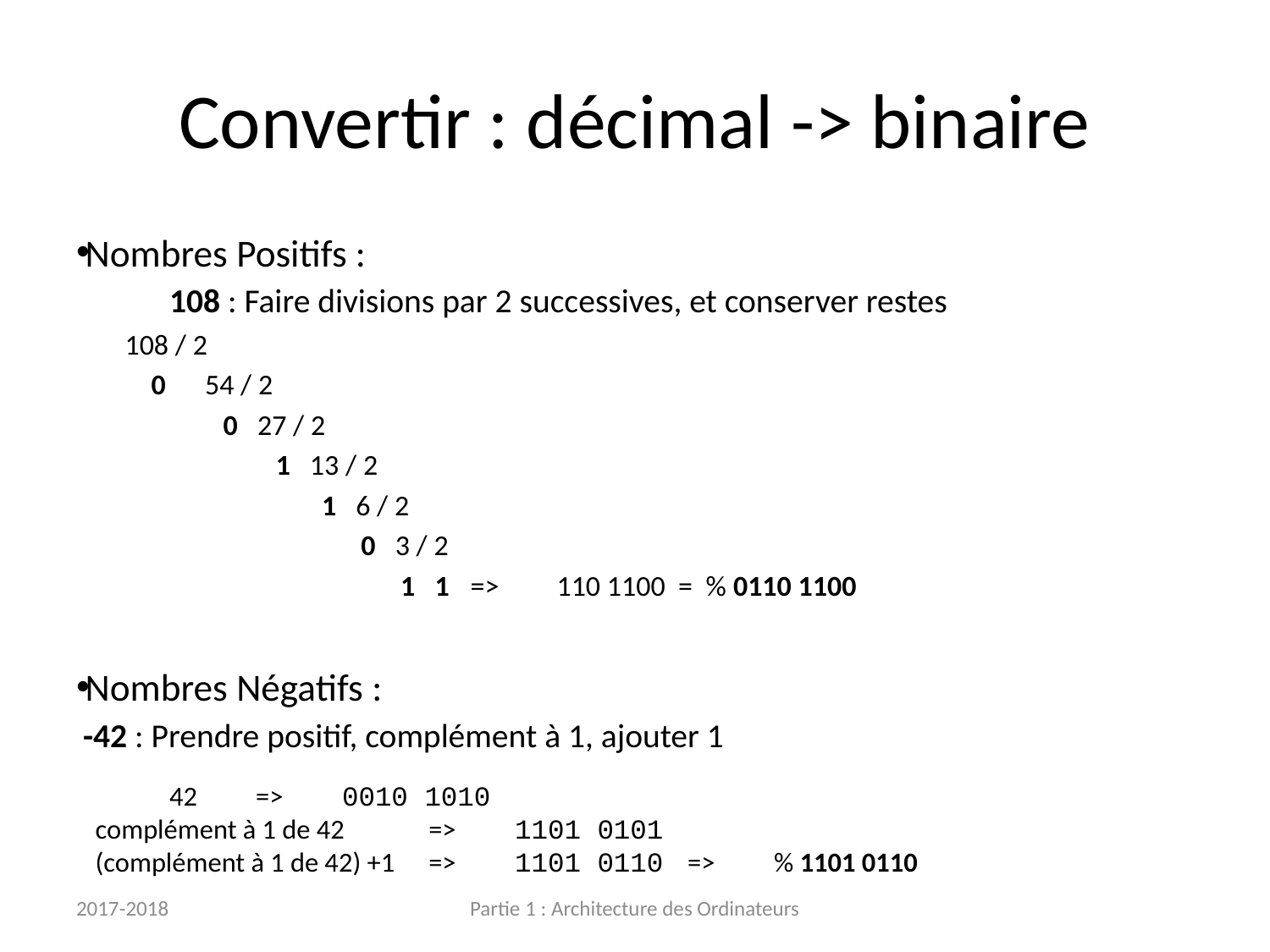

# Convertir : décimal -> binaire
Nombres Positifs :
	108 : Faire divisions par 2 successives, et conserver restes
108 / 2
    0      54 / 2
               0   27 / 2
                       1   13 / 2
                              1   6 / 2
                                    0   3 / 2
                                          1   1	=>	110 1100  =  % 0110 1100

Nombres Négatifs :
	-42 : Prendre positif, complément à 1, ajouter 1
 		42 	=> 	0010 1010
  complément à 1 de 42	=>	1101 0101
  (complément à 1 de 42) +1	=>	1101 0110	=>	% 1101 0110
2017-2018
Partie 1 : Architecture des Ordinateurs